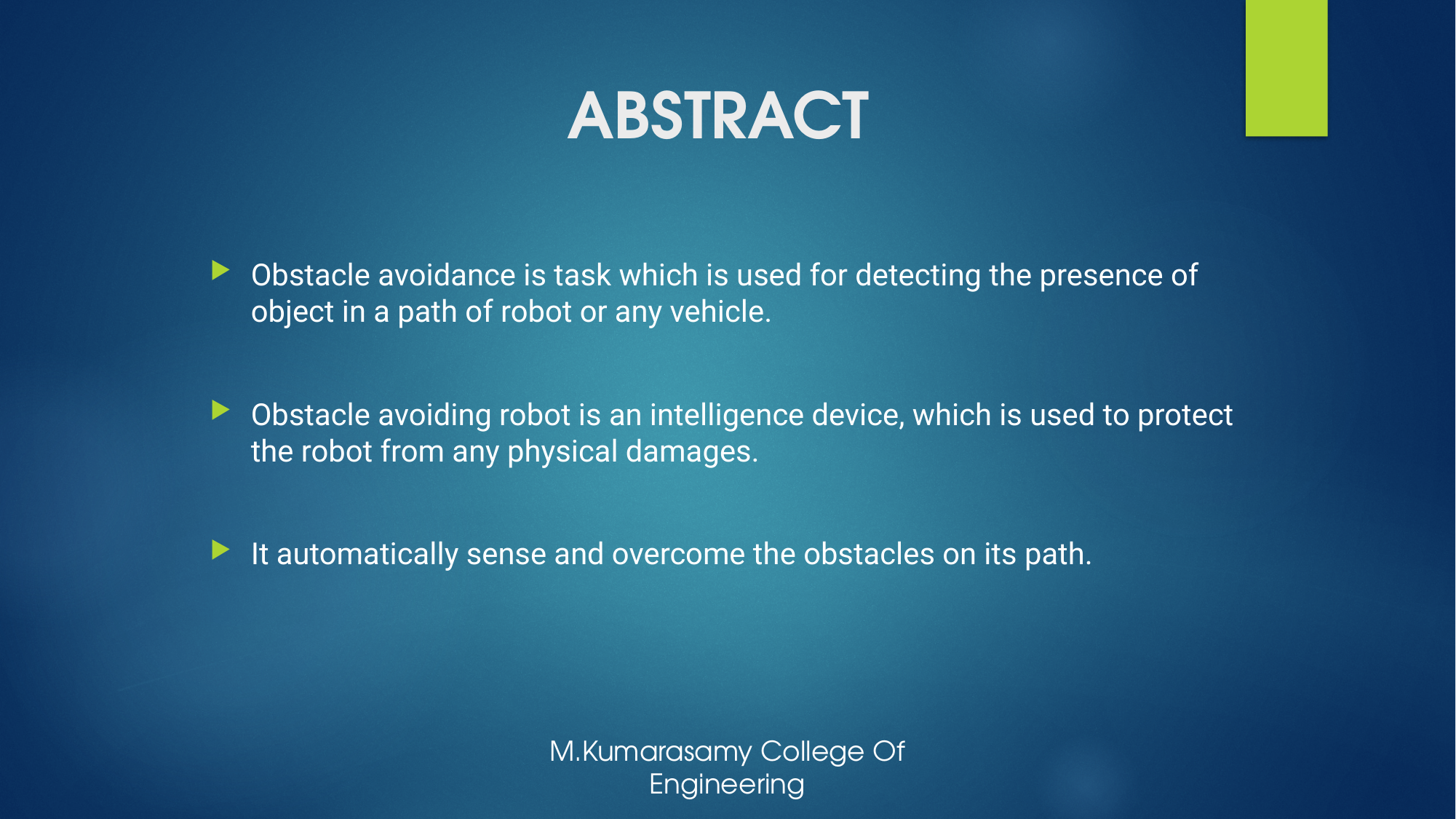

# ABSTRACT
Obstacle avoidance is task which is used for detecting the presence of object in a path of robot or any vehicle.

Obstacle avoiding robot is an intelligence device, which is used to protect the robot from any physical damages.

It automatically sense and overcome the obstacles on its path.

M.Kumarasamy College Of Engineering